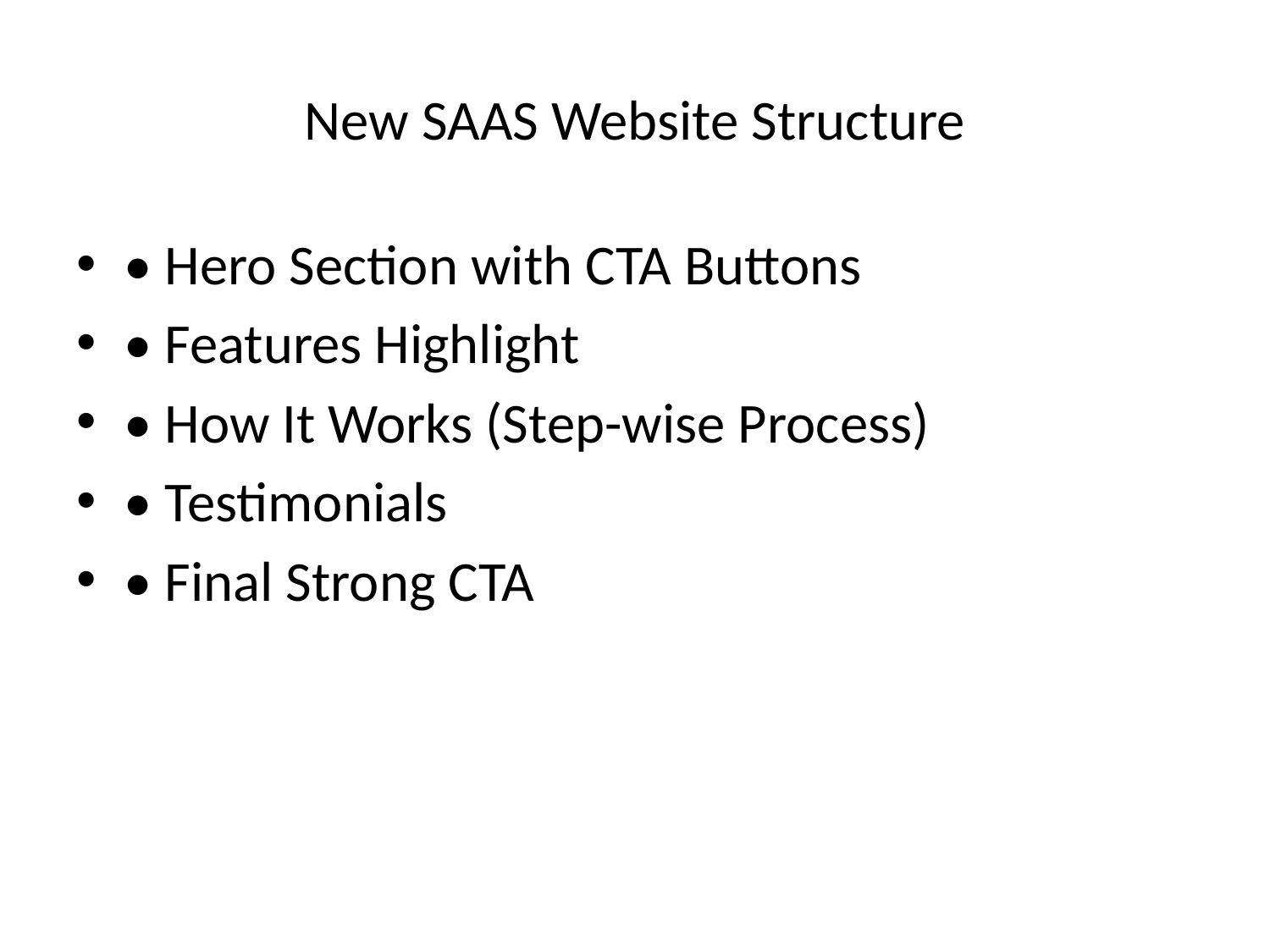

# New SAAS Website Structure
• Hero Section with CTA Buttons
• Features Highlight
• How It Works (Step-wise Process)
• Testimonials
• Final Strong CTA